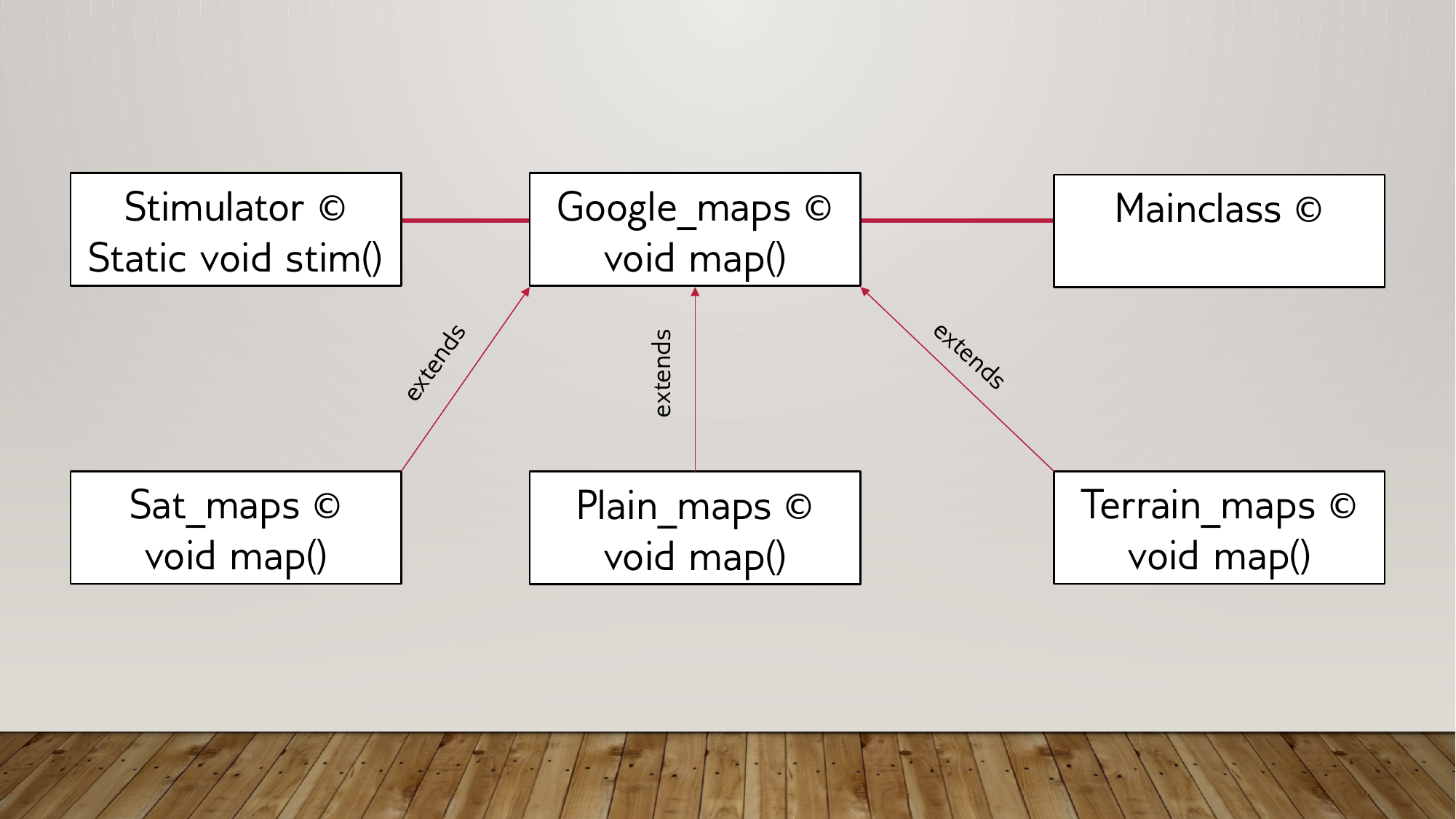

Stimulator ©
Static void stim()
Google_maps ©
void map()
Mainclass ©

extends
extends
extends
Sat_maps ©
void map()
Terrain_maps ©
void map()
Plain_maps ©
void map()